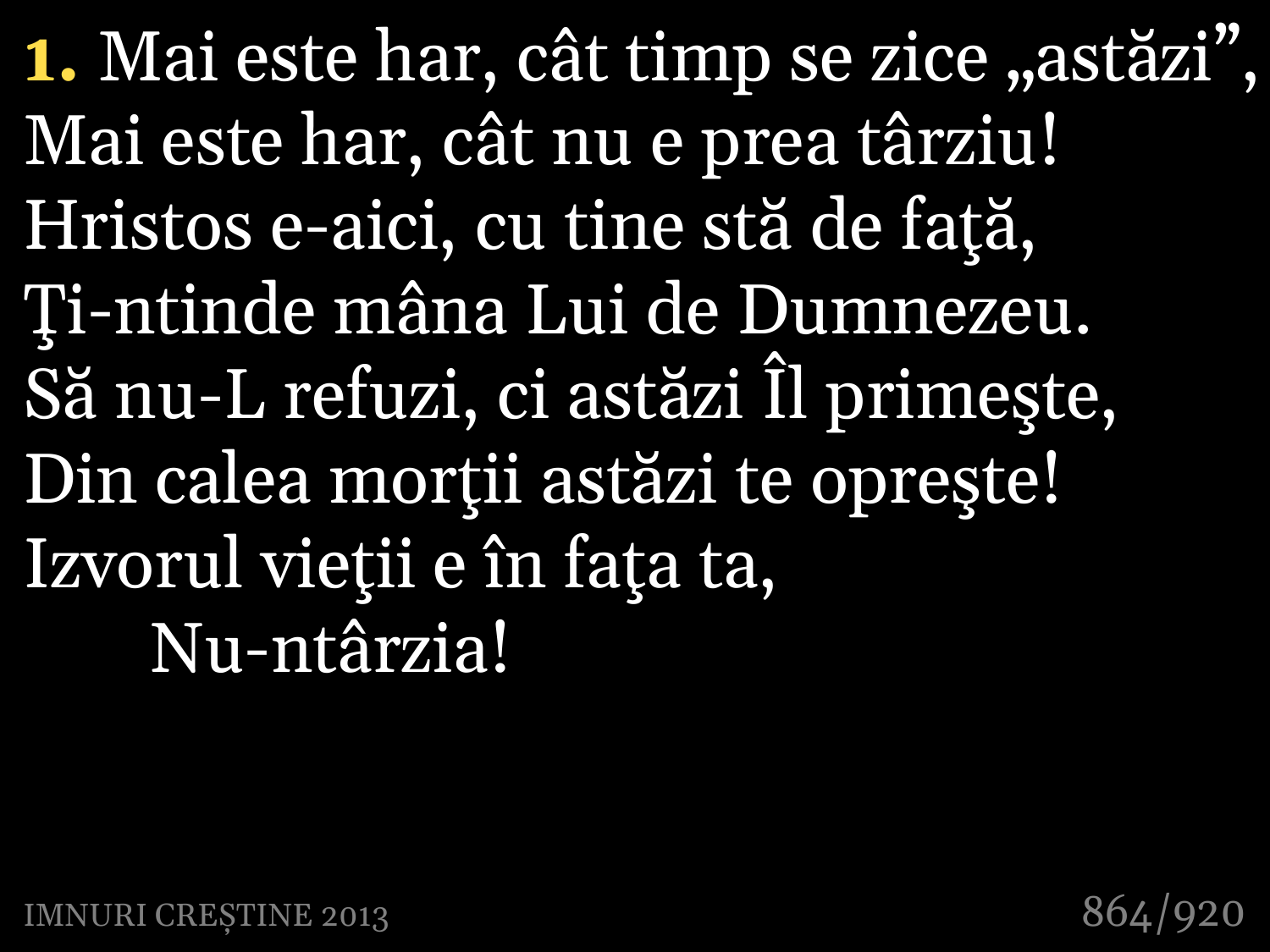

1. Mai este har, cât timp se zice „astăzi”,
Mai este har, cât nu e prea târziu!
Hristos e-aici, cu tine stă de faţă,
Ţi-ntinde mâna Lui de Dumnezeu.
Să nu-L refuzi, ci astăzi Îl primeşte,
Din calea morţii astăzi te opreşte!
Izvorul vieţii e în faţa ta,
	Nu-ntârzia!
864/920
IMNURI CREȘTINE 2013